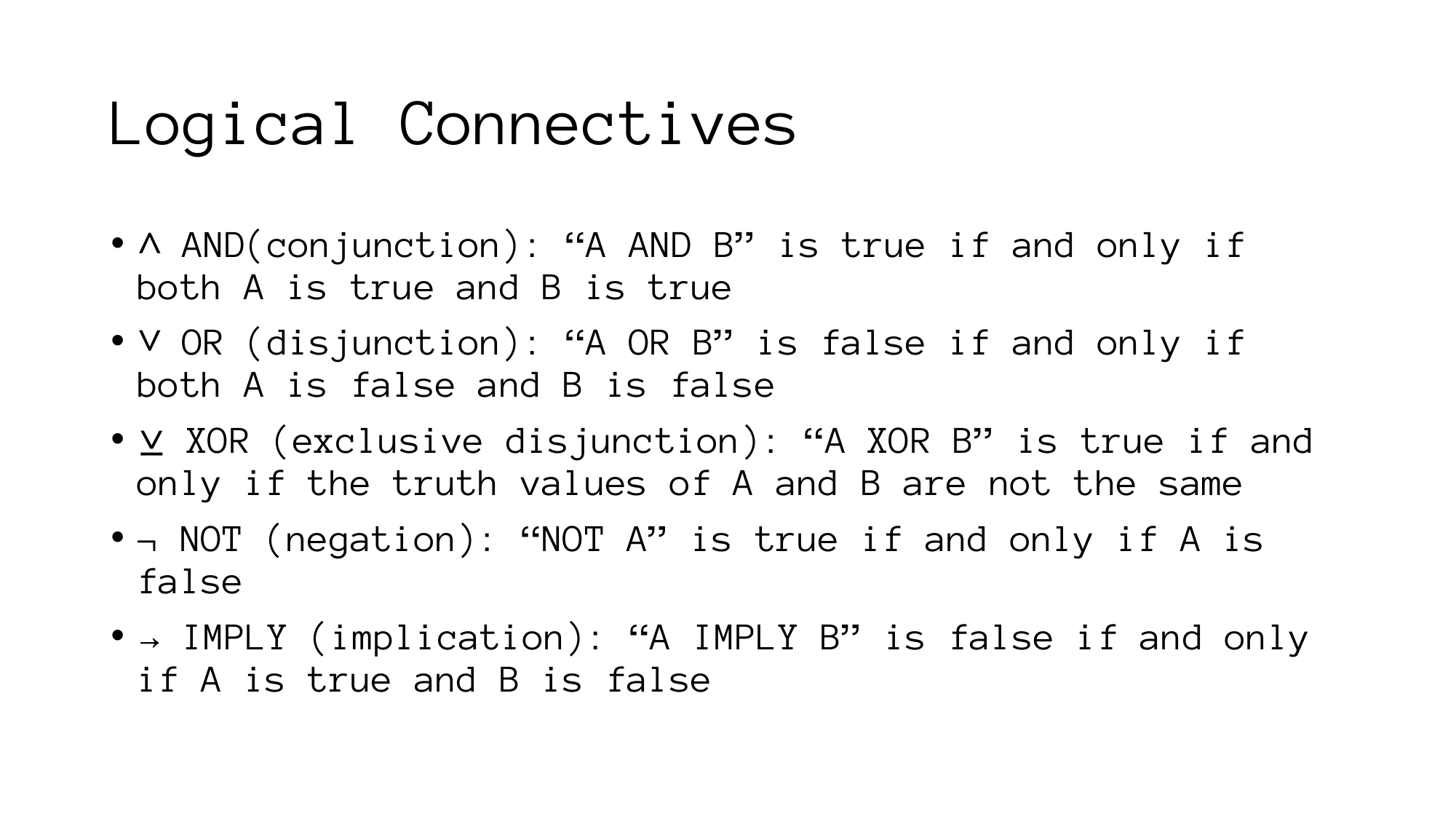

# Logical Connectives
∧ AND(conjunction): “A AND B” is true if and only if both A is true and B is true
∨ OR (disjunction): “A OR B” is false if and only if both A is false and B is false
⊻ XOR (exclusive disjunction): “A XOR B” is true if and only if the truth values of A and B are not the same
¬ NOT (negation): “NOT A” is true if and only if A is false
→ IMPLY (implication): “A IMPLY B” is false if and only if A is true and B is false